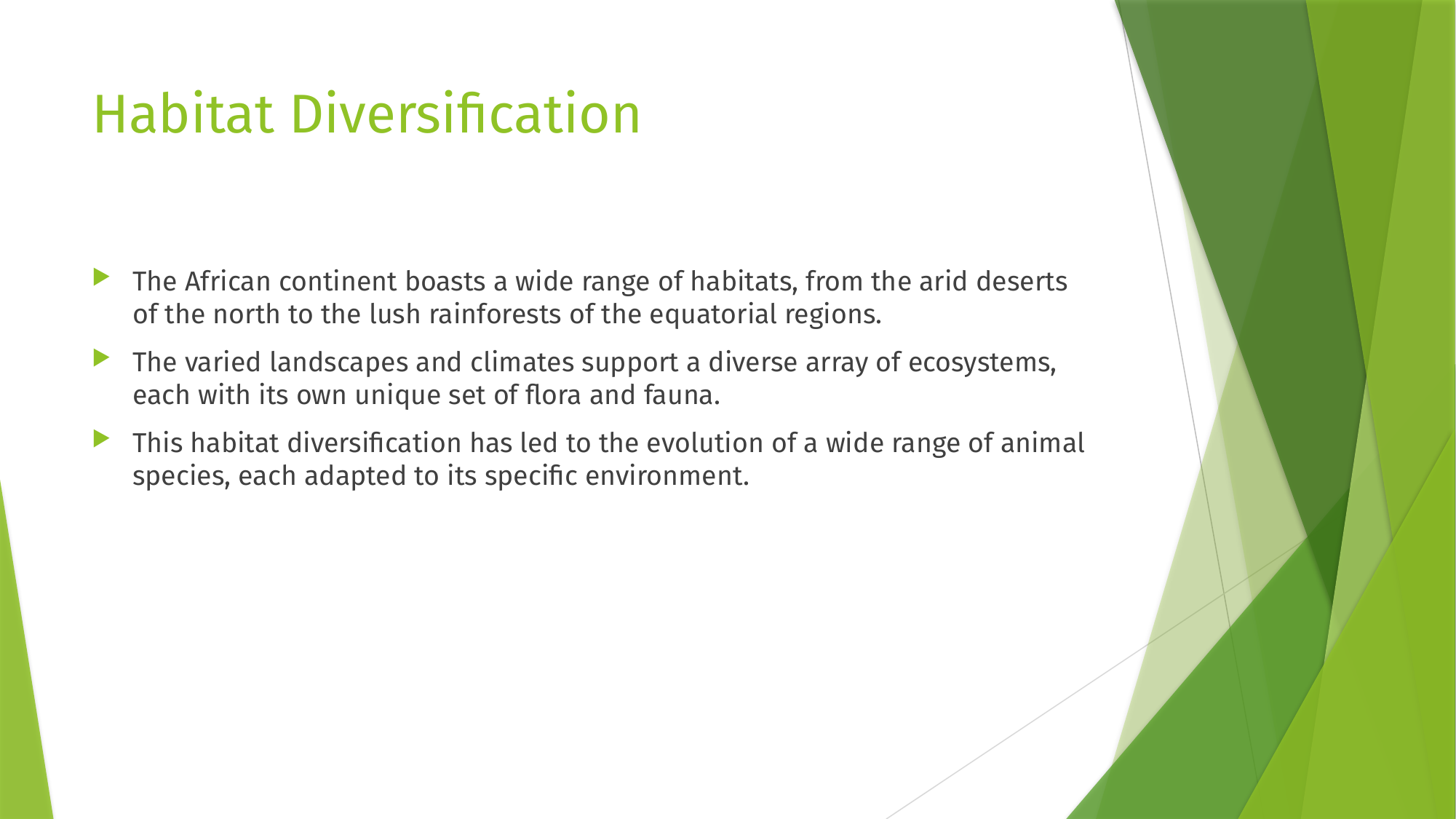

# Habitat Diversification
The African continent boasts a wide range of habitats, from the arid deserts of the north to the lush rainforests of the equatorial regions.
The varied landscapes and climates support a diverse array of ecosystems, each with its own unique set of flora and fauna.
This habitat diversification has led to the evolution of a wide range of animal species, each adapted to its specific environment.